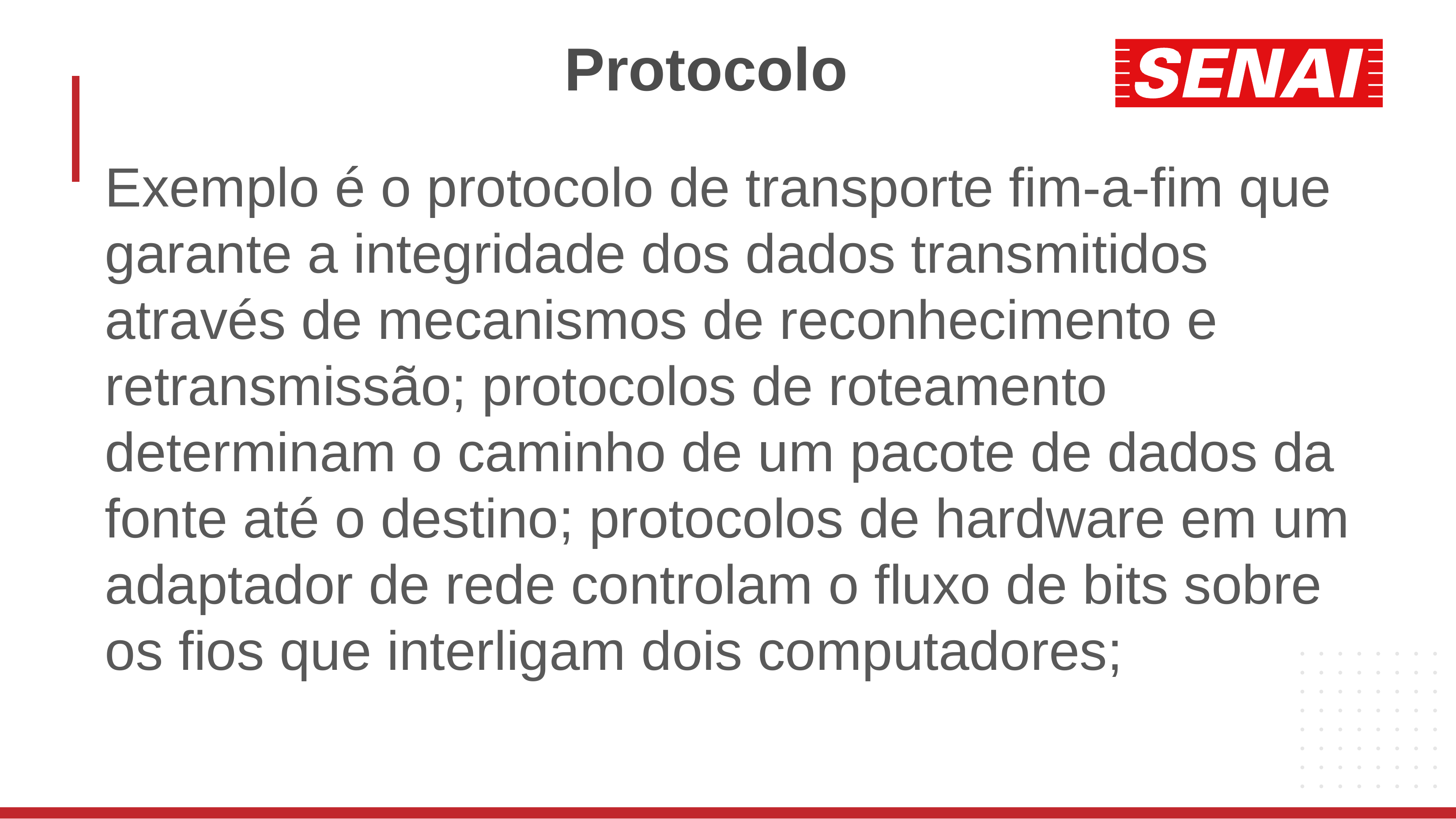

# Protocolo

Exemplo é o protocolo de transporte fim-a-fim que garante a integridade dos dados transmitidos através de mecanismos de reconhecimento e retransmissão; protocolos de roteamento determinam o caminho de um pacote de dados da fonte até o destino; protocolos de hardware em um adaptador de rede controlam o fluxo de bits sobre os fios que interligam dois computadores;